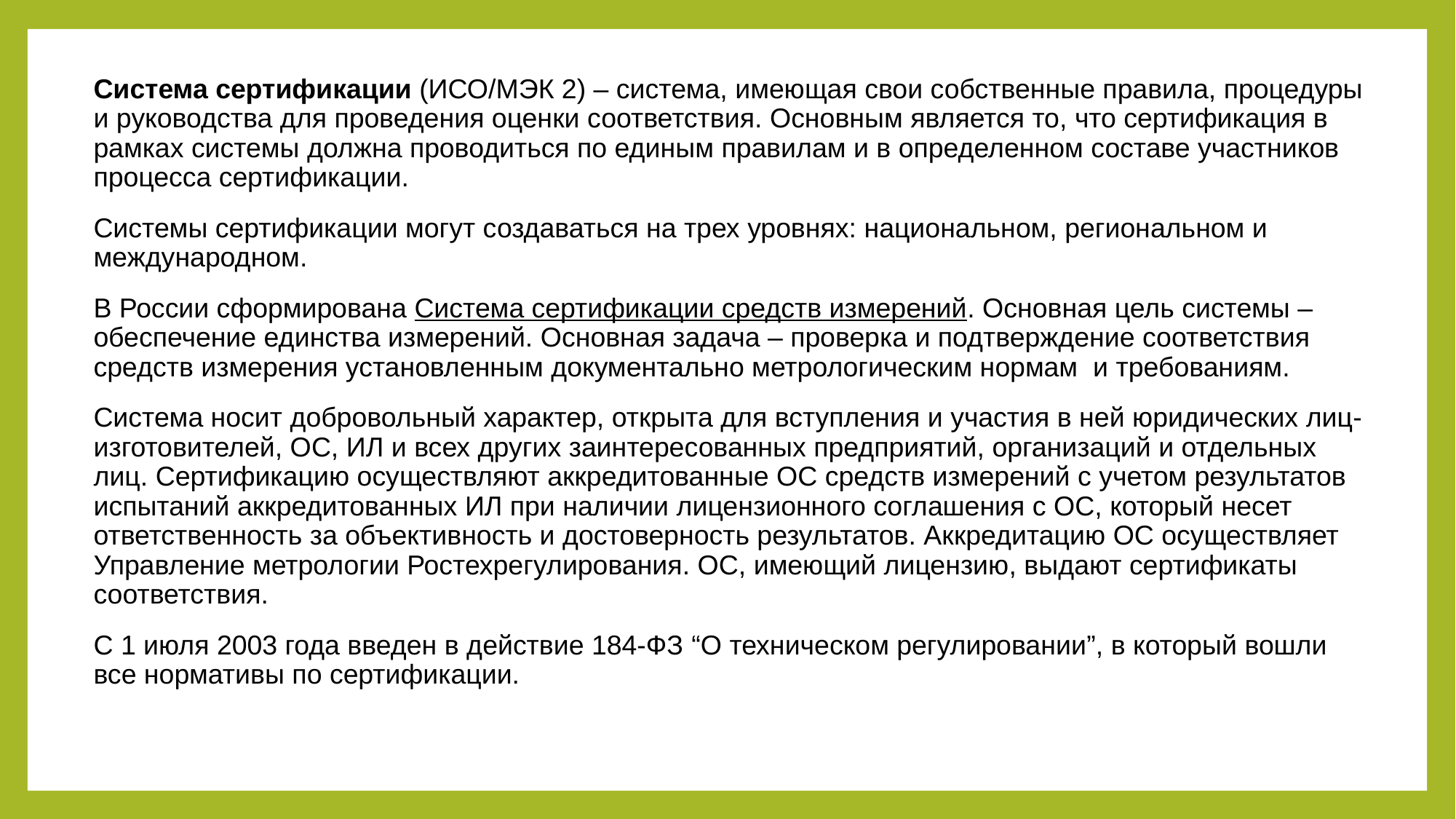

#
Система сертификации (ИСО/МЭК 2) – система, имеющая свои собственные правила, процедуры и руководства для проведения оценки соответствия. Основным является то, что сертификация в рамках системы должна проводиться по единым правилам и в определенном составе участников процесса сертификации.
Системы сертификации могут создаваться на трех уровнях: национальном, региональном и международном.
В России сформирована Система сертификации средств измерений. Основная цель системы – обеспечение единства измерений. Основная задача – проверка и подтверждение соответствия средств измерения установленным документально метрологическим нормам  и требованиям.
Система носит добровольный характер, открыта для вступления и участия в ней юридических лиц-изготовителей, ОС, ИЛ и всех других заинтересованных предприятий, организаций и отдельных лиц. Сертификацию осуществляют аккредитованные ОС средств измерений с учетом результатов испытаний аккредитованных ИЛ при наличии лицензионного соглашения с ОС, который несет ответственность за объективность и достоверность результатов. Аккредитацию ОС осуществляет Управление метрологии Ростехрегулирования. ОС, имеющий лицензию, выдают сертификаты соответствия.
С 1 июля 2003 года введен в действие 184-ФЗ “О техническом регулировании”, в который вошли все нормативы по сертификации.